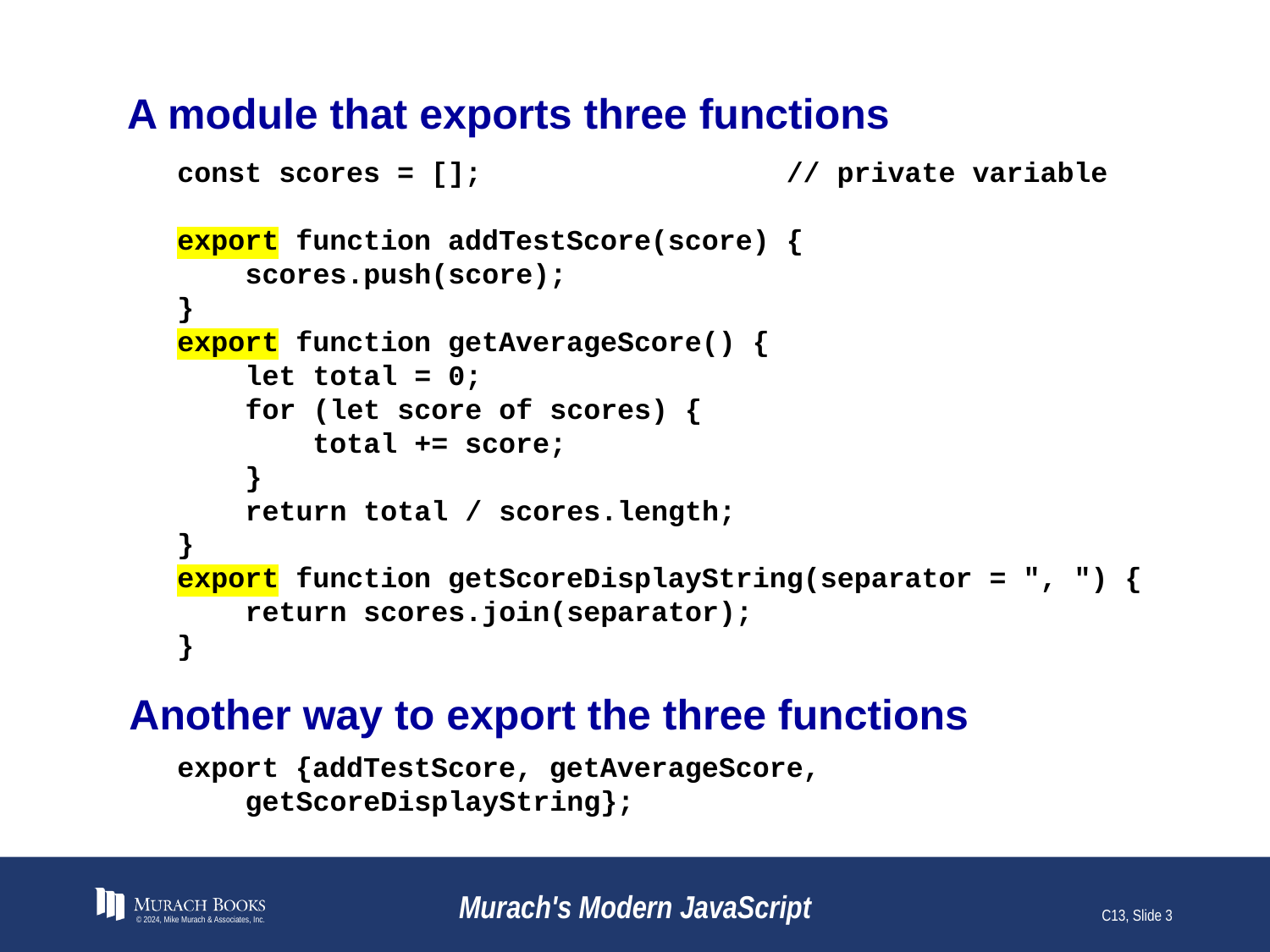

# A module that exports three functions
const scores = [];                  // private variable

export function addTestScore(score) {
    scores.push(score);
}
export function getAverageScore() {
    let total = 0;
    for (let score of scores) {
        total += score;
    }
    return total / scores.length;
}
export function getScoreDisplayString(separator = ", ") {
    return scores.join(separator);
}
Another way to export the three functions
export {addTestScore, getAverageScore,
    getScoreDisplayString};

© 2024, Mike Murach & Associates, Inc.
Murach's Modern JavaScript

C13, Slide 3